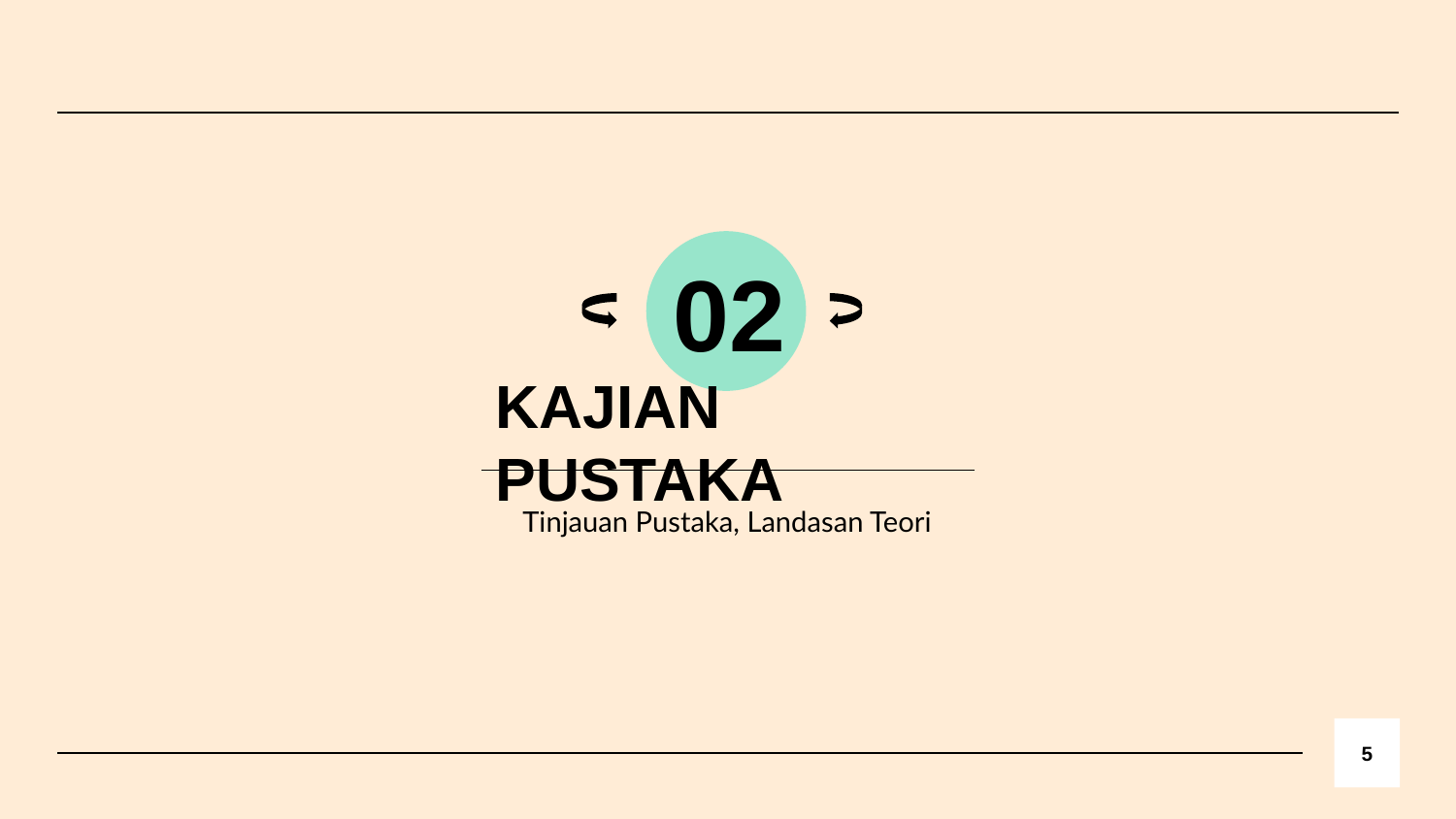

02

# KAJIAN PUSTAKA
Tinjauan Pustaka, Landasan Teori
5